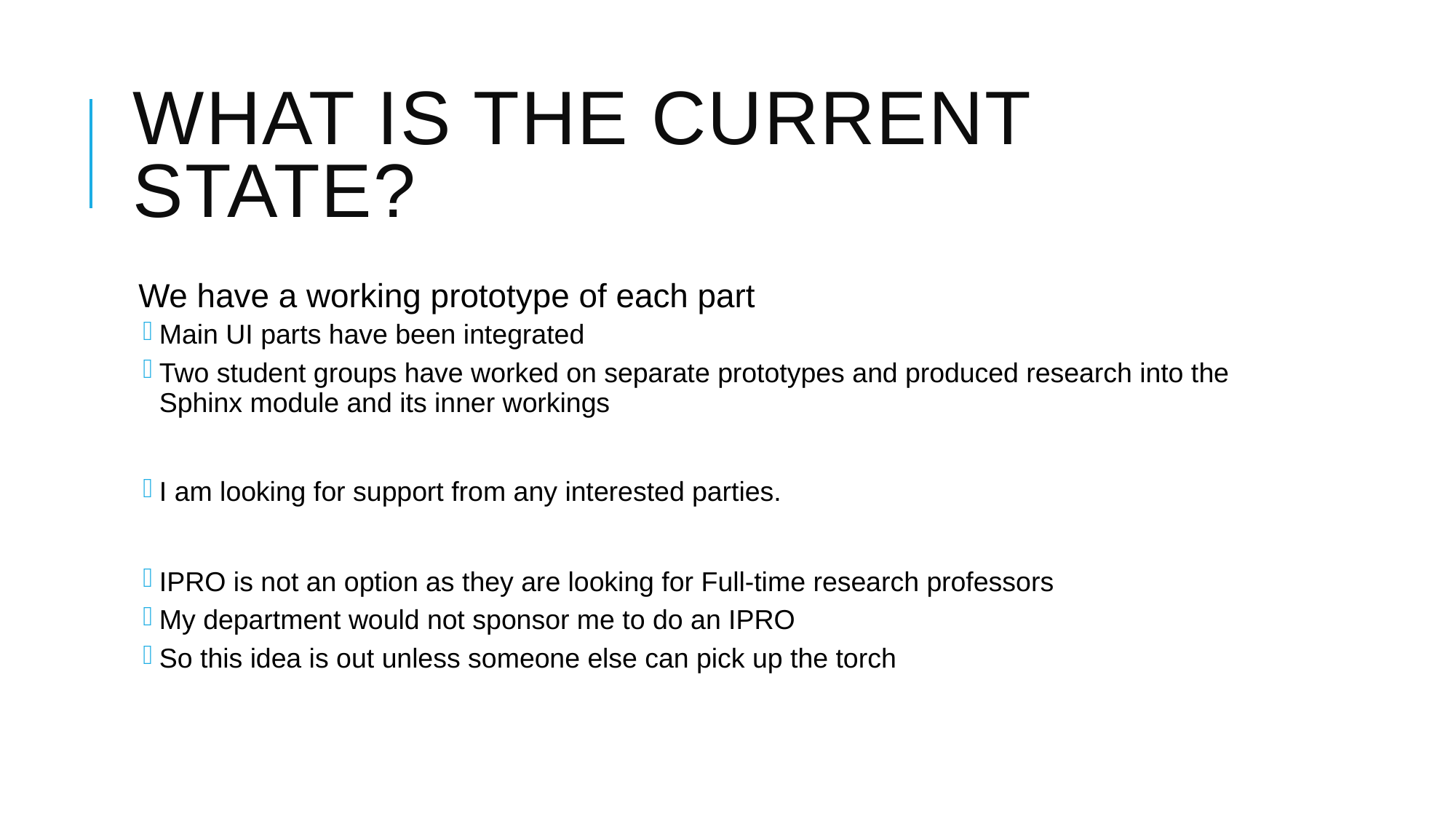

# What is the current state?
We have a working prototype of each part
Main UI parts have been integrated
Two student groups have worked on separate prototypes and produced research into the Sphinx module and its inner workings

I am looking for support from any interested parties.

IPRO is not an option as they are looking for Full-time research professors
My department would not sponsor me to do an IPRO
So this idea is out unless someone else can pick up the torch